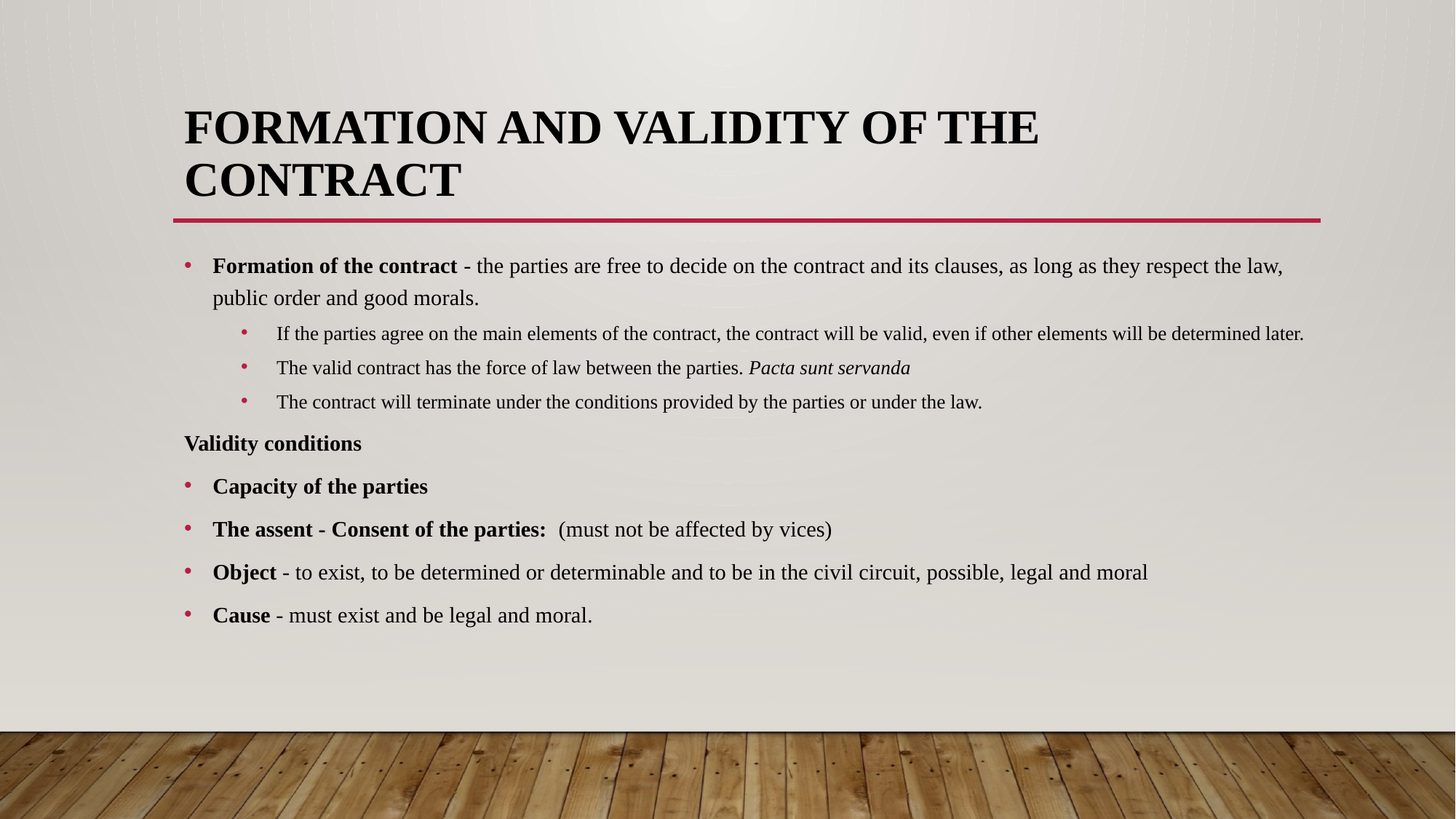

# Formation and validity of the contract
Formation of the contract - the parties are free to decide on the contract and its clauses, as long as they respect the law, public order and good morals.
If the parties agree on the main elements of the contract, the contract will be valid, even if other elements will be determined later.
The valid contract has the force of law between the parties. Pacta sunt servanda
The contract will terminate under the conditions provided by the parties or under the law.
Validity conditions
Capacity of the parties
The assent - Consent of the parties:  (must not be affected by vices)
Object - to exist, to be determined or determinable and to be in the civil circuit, possible, legal and moral
Cause - must exist and be legal and moral.